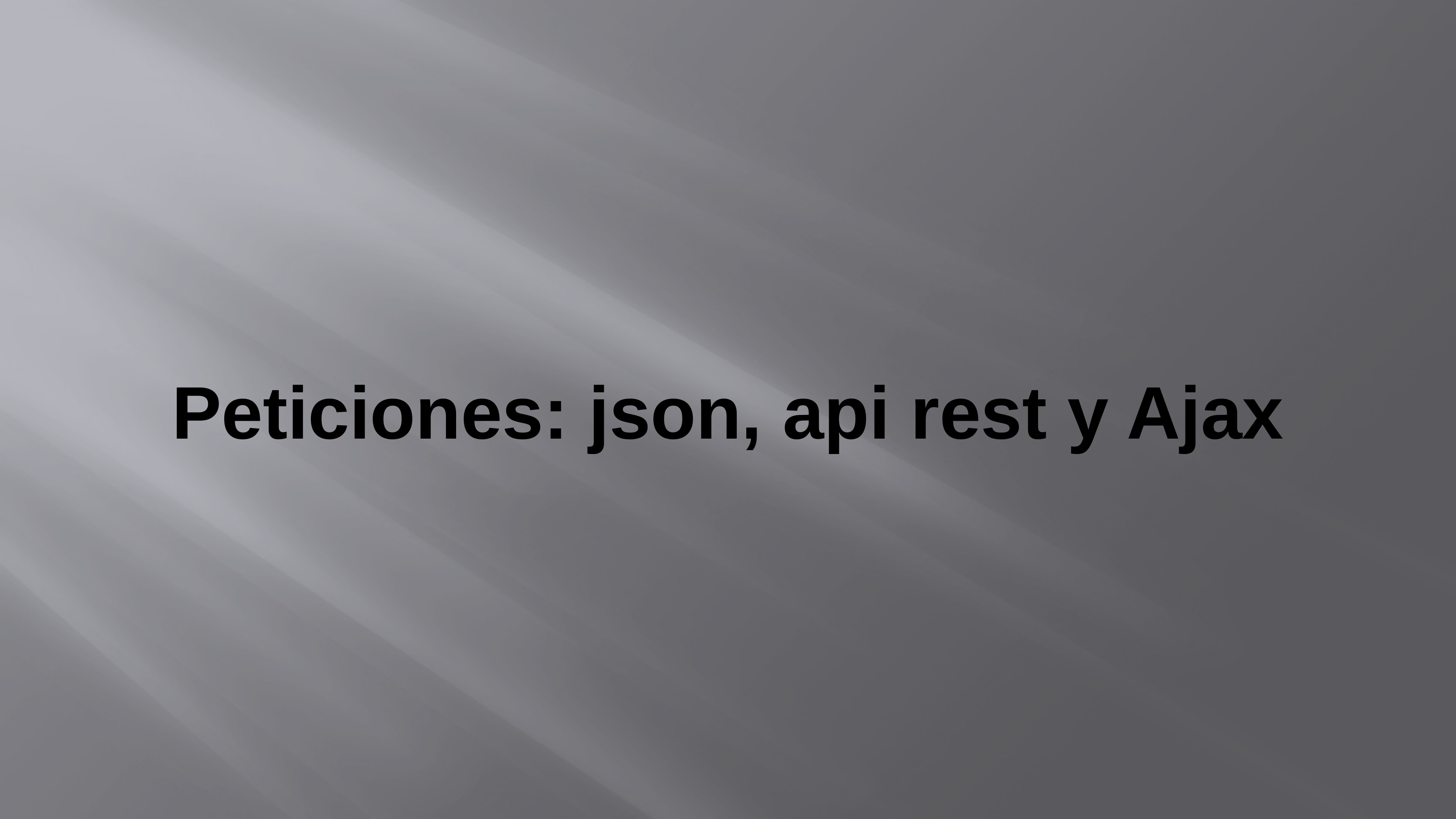

# Peticiones: json, api rest y Ajax